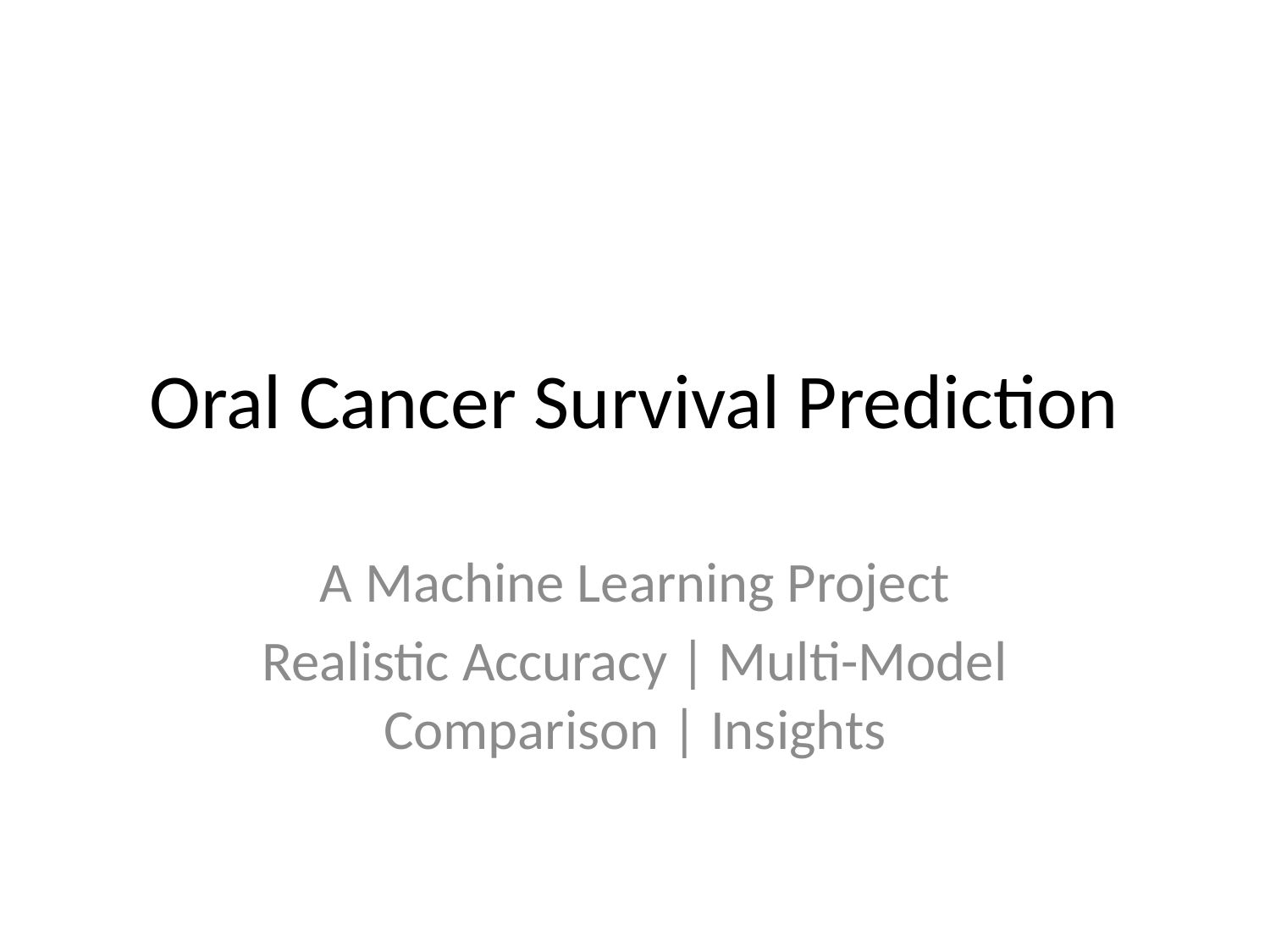

# Oral Cancer Survival Prediction
A Machine Learning Project
Realistic Accuracy | Multi-Model Comparison | Insights